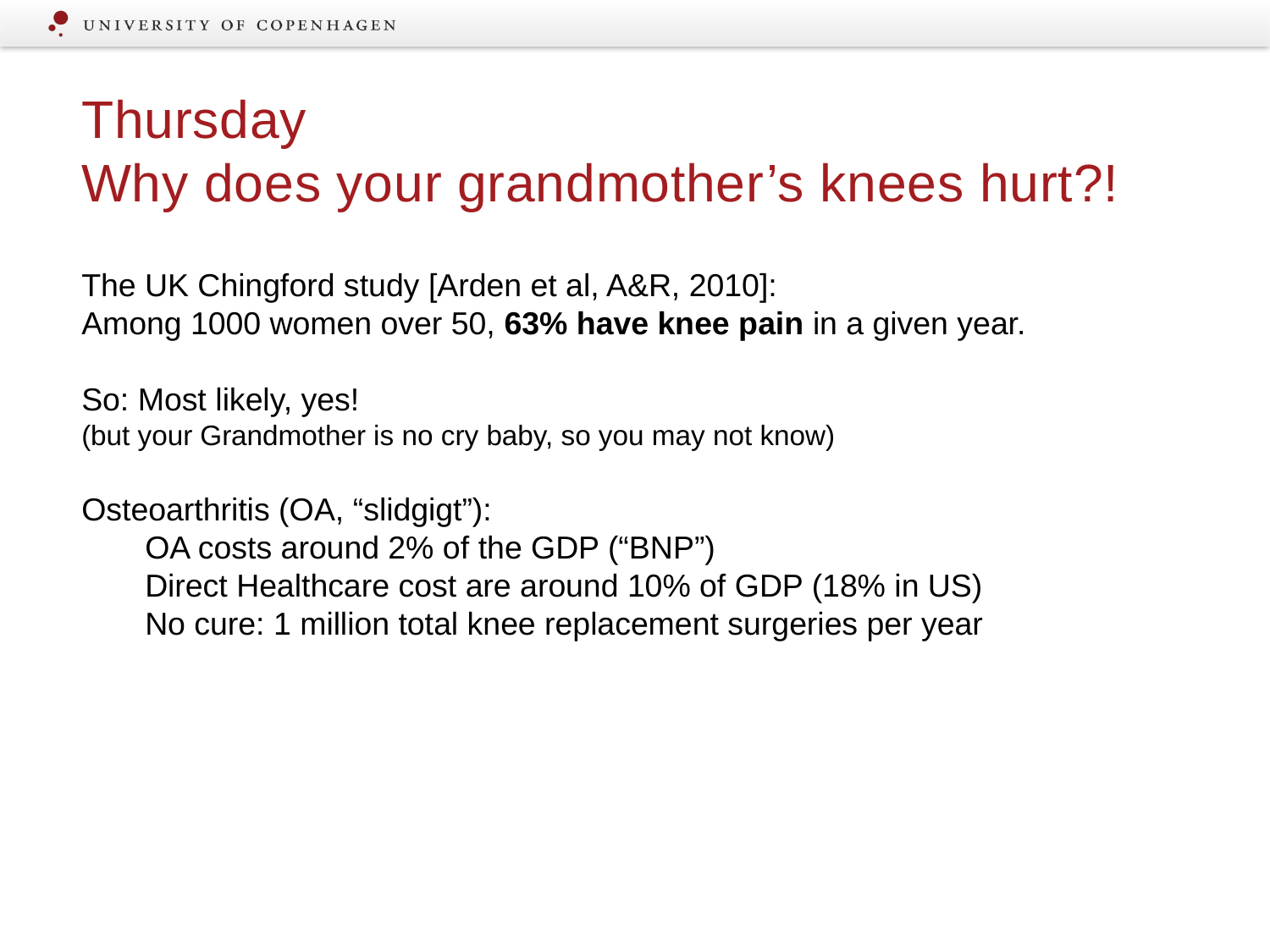

Thursday
Why does your grandmother’s knees hurt?!

The UK Chingford study [Arden et al, A&R, 2010]:
Among 1000 women over 50, 63% have knee pain in a given year.

So: Most likely, yes!
(but your Grandmother is no cry baby, so you may not know)

Osteoarthritis (OA, “slidgigt”):
OA costs around 2% of the GDP (“BNP”)
Direct Healthcare cost are around 10% of GDP (18% in US)
No cure: 1 million total knee replacement surgeries per year